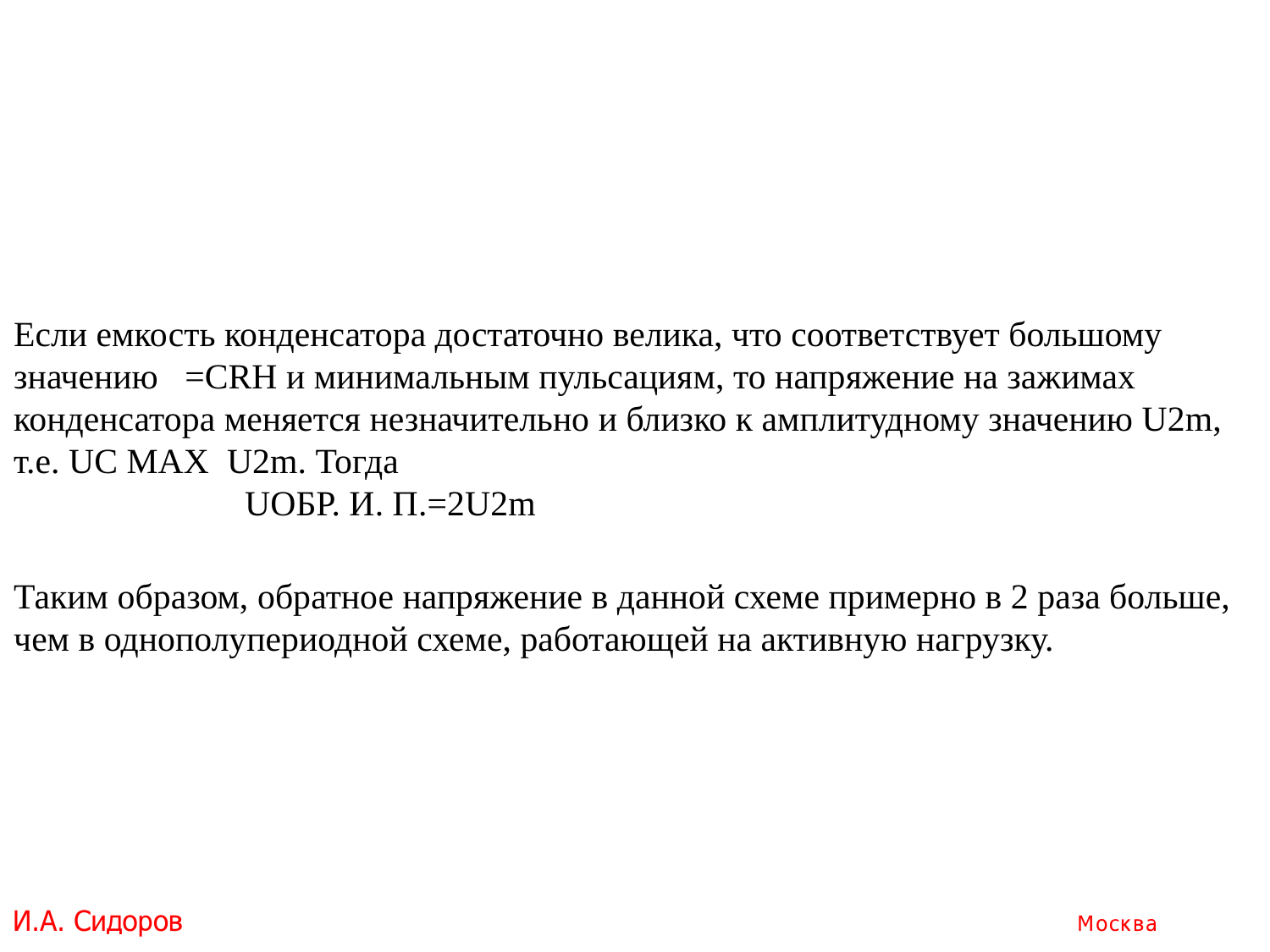

Если емкость конденсатора достаточно велика, что соответствует большому значению   =CRH и минимальным пульсациям, то напряжение на зажимах конденсатора меняется незначительно и близко к амплитудному значению U2m, т.е. UC MAX  U2m. Тогда
                          UОБР. И. П.=2U2m

Таким образом, обратное напряжение в данной схеме примерно в 2 раза больше, чем в однополупериодной схеме, работающей на активную нагрузку.

И.А. Сидоров                                                                                                       Москва